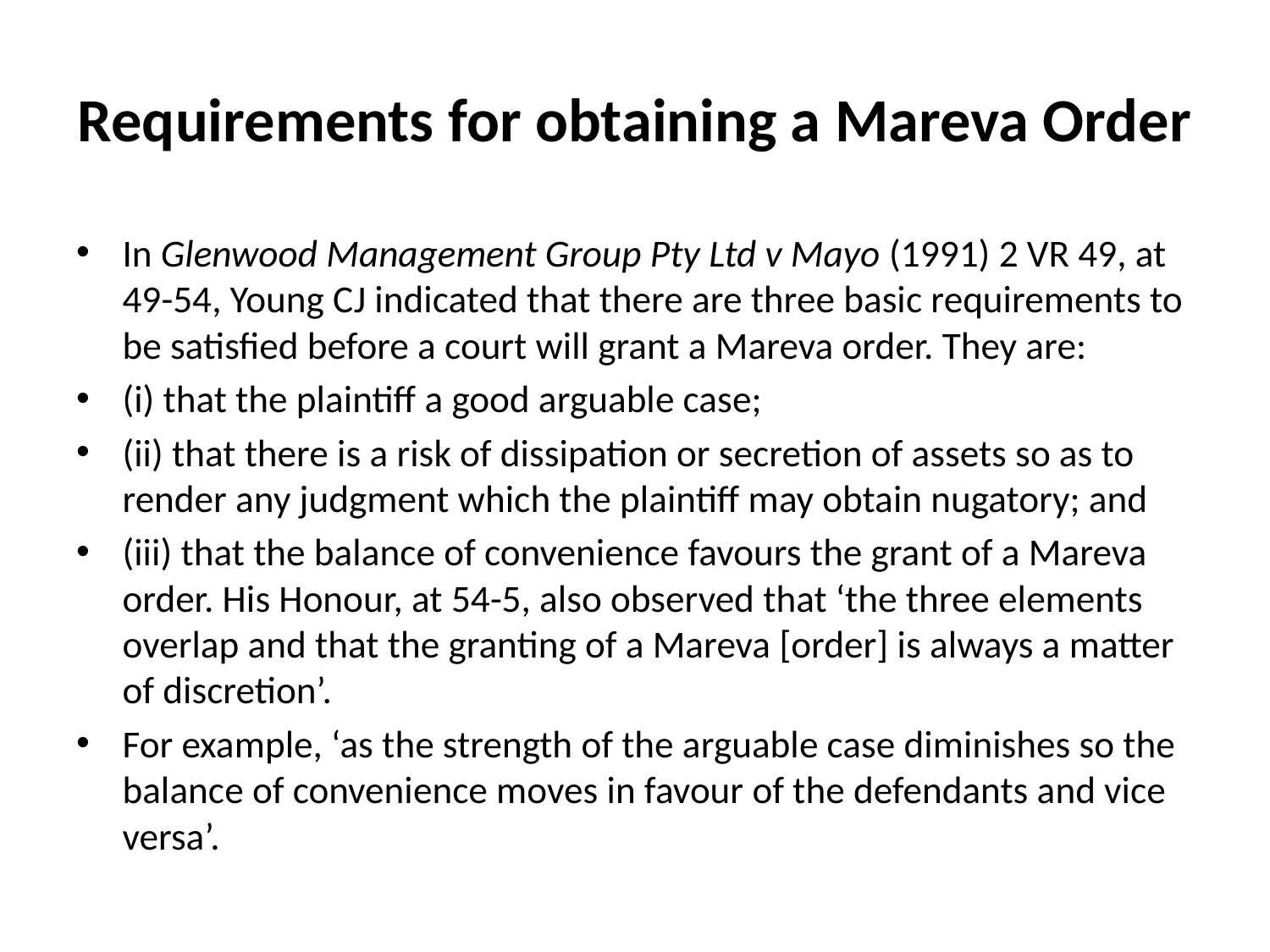

# Requirements for obtaining a Mareva Order
In Glenwood Management Group Pty Ltd v Mayo (1991) 2 VR 49, at 49-54, Young CJ indicated that there are three basic requirements to be satisfied before a court will grant a Mareva order. They are:
(i) that the plaintiff a good arguable case;
(ii) that there is a risk of dissipation or secretion of assets so as to render any judgment which the plaintiff may obtain nugatory; and
(iii) that the balance of convenience favours the grant of a Mareva order. His Honour, at 54-5, also observed that ‘the three elements overlap and that the granting of a Mareva [order] is always a matter of discretion’.
For example, ‘as the strength of the arguable case diminishes so the balance of convenience moves in favour of the defendants and vice versa’.